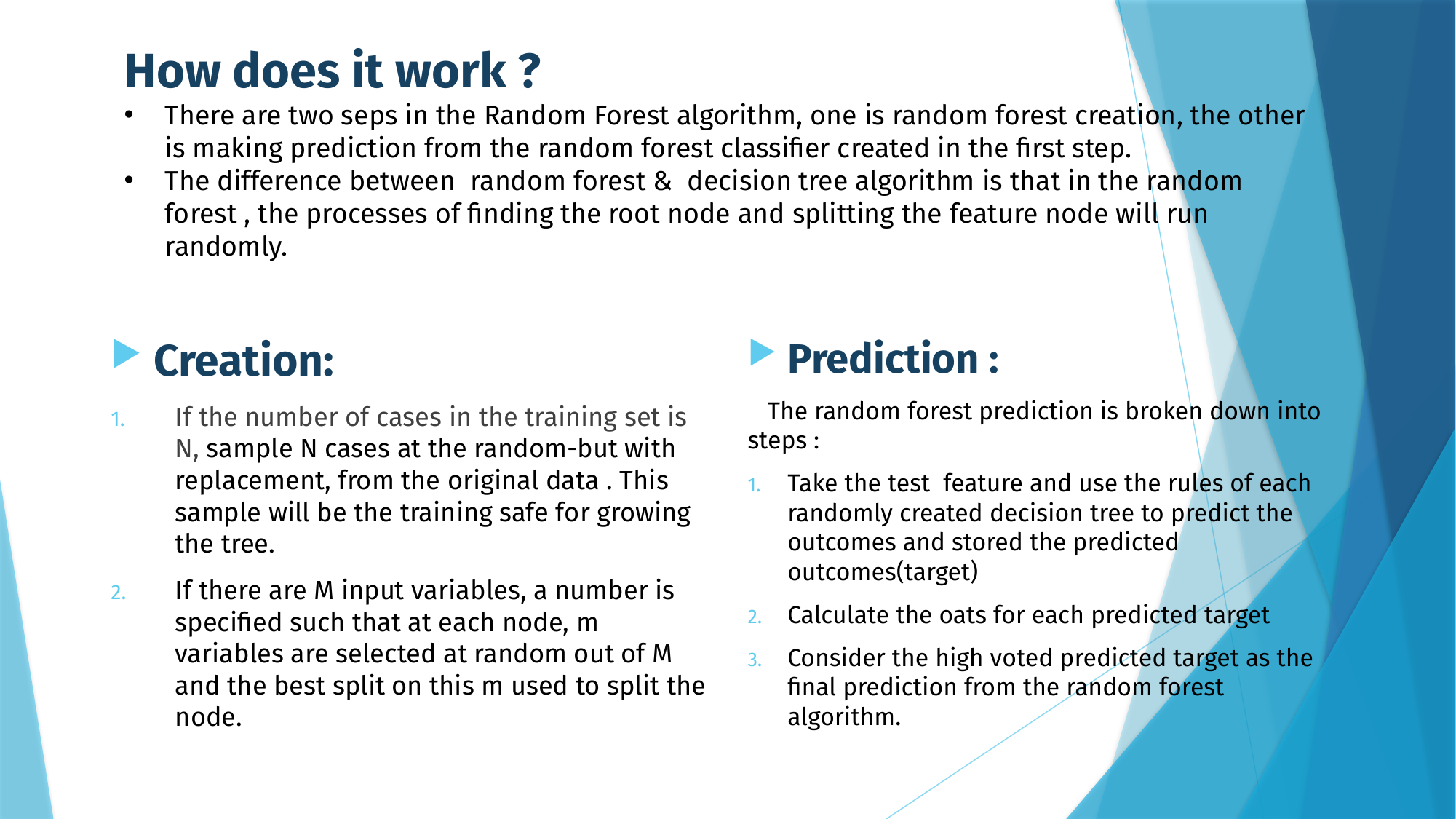

How does it work ?
There are two seps in the Random Forest algorithm, one is random forest creation, the other is making prediction from the random forest classifier created in the first step.
The difference between  random forest &  decision tree algorithm is that in the random forest , the processes of finding the root node and splitting the feature node will run randomly.

Creation:
If the number of cases in the training set is N, sample N cases at the random-but with replacement, from the original data . This sample will be the training safe for growing the tree.
If there are M input variables, a number is specified such that at each node, m variables are selected at random out of M and the best split on this m used to split the node.
Prediction :
   The random forest prediction is broken down into steps :
Take the test  feature and use the rules of each randomly created decision tree to predict the outcomes and stored the predicted outcomes(target)
Calculate the oats for each predicted target
Consider the high voted predicted target as the final prediction from the random forest algorithm.